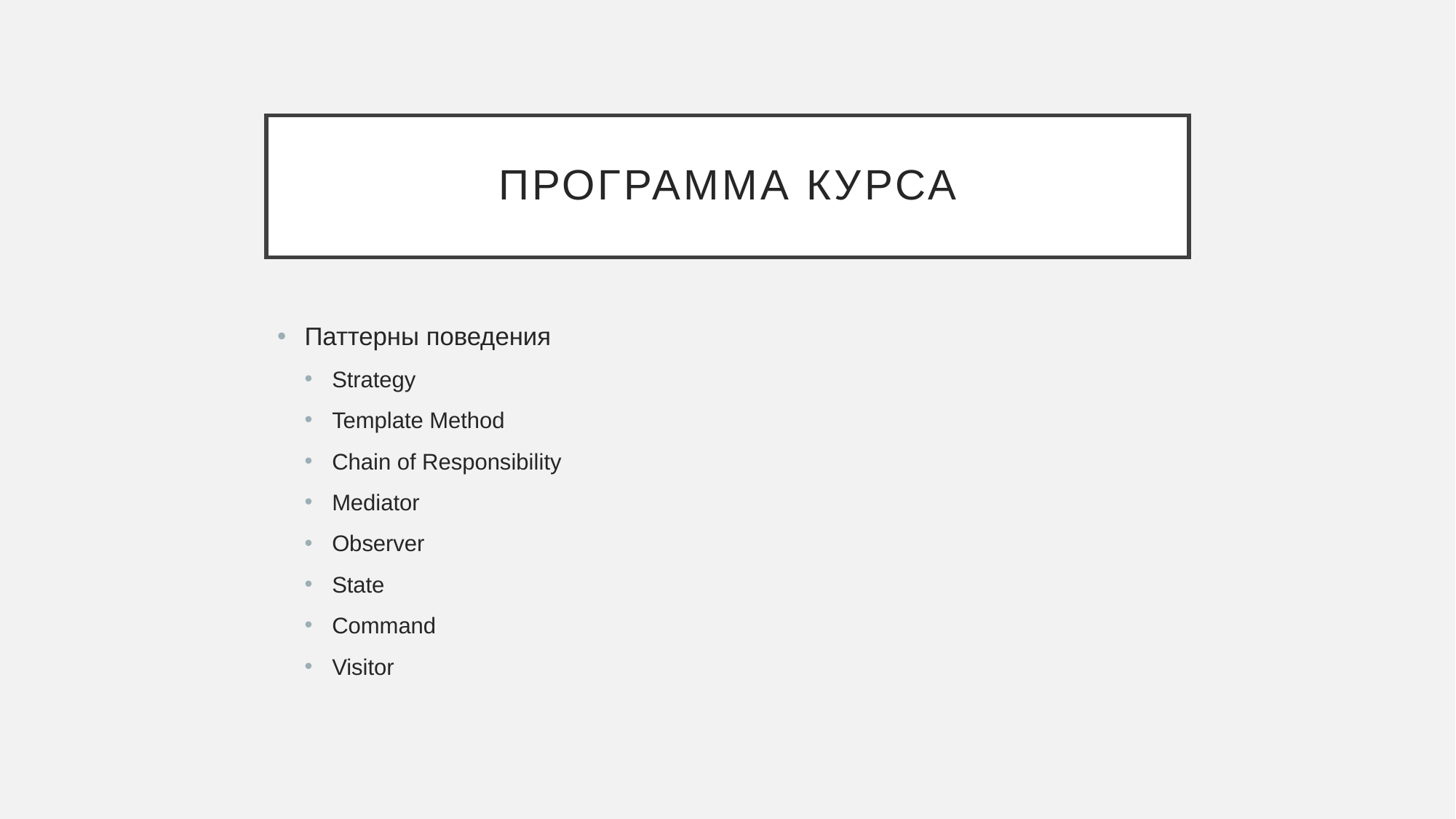

# Программа курса
Паттерны поведения
Strategy
Template Method
Chain of Responsibility
Mediator
Observer
State
Command
Visitor